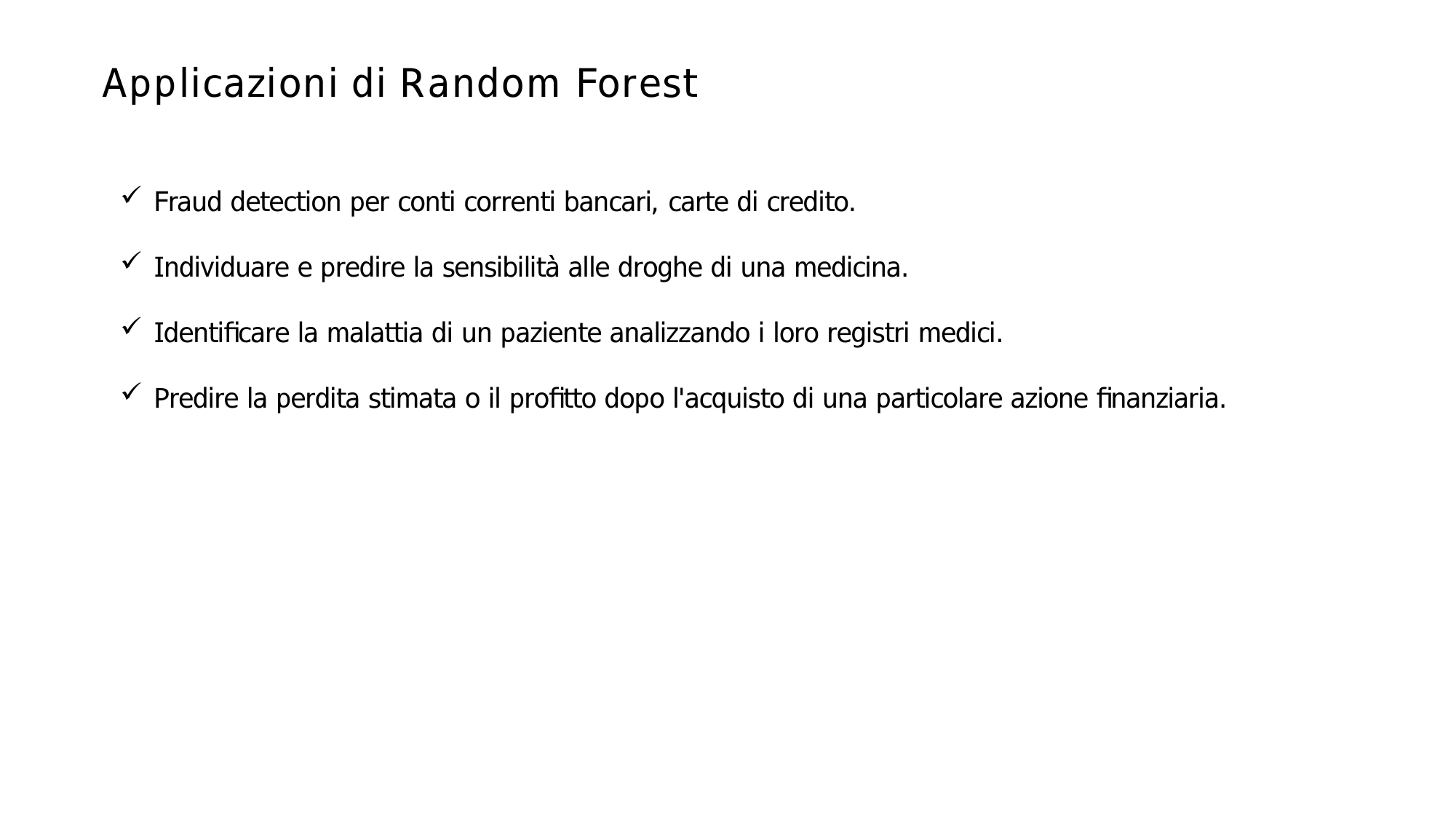

Applicazioni di Random Forest

Fraud detection per conti correnti bancari, carte di credito.

Individuare e predire la sensibilità alle droghe di una medicina.

Identificare la malattia di un paziente analizzando i loro registri medici.

Predire la perdita stimata o il profitto dopo l'acquisto di una particolare azione finanziaria.